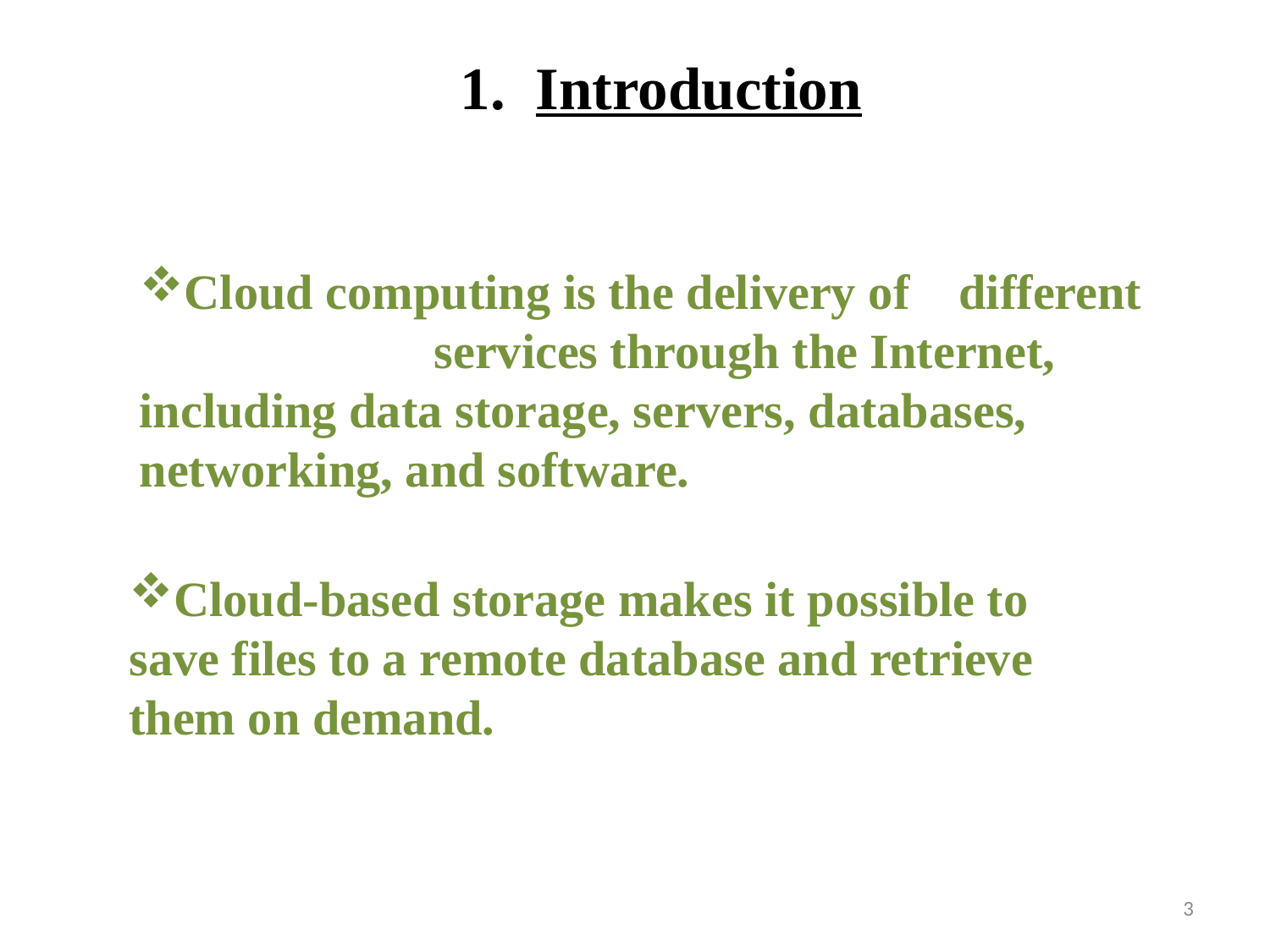

# 1.  Introduction
Cloud computing is the delivery of    different                         services through the Internet, including data storage, servers, databases, networking, and software.
Cloud-based storage makes it possible to save files to a remote database and retrieve them on demand.
3